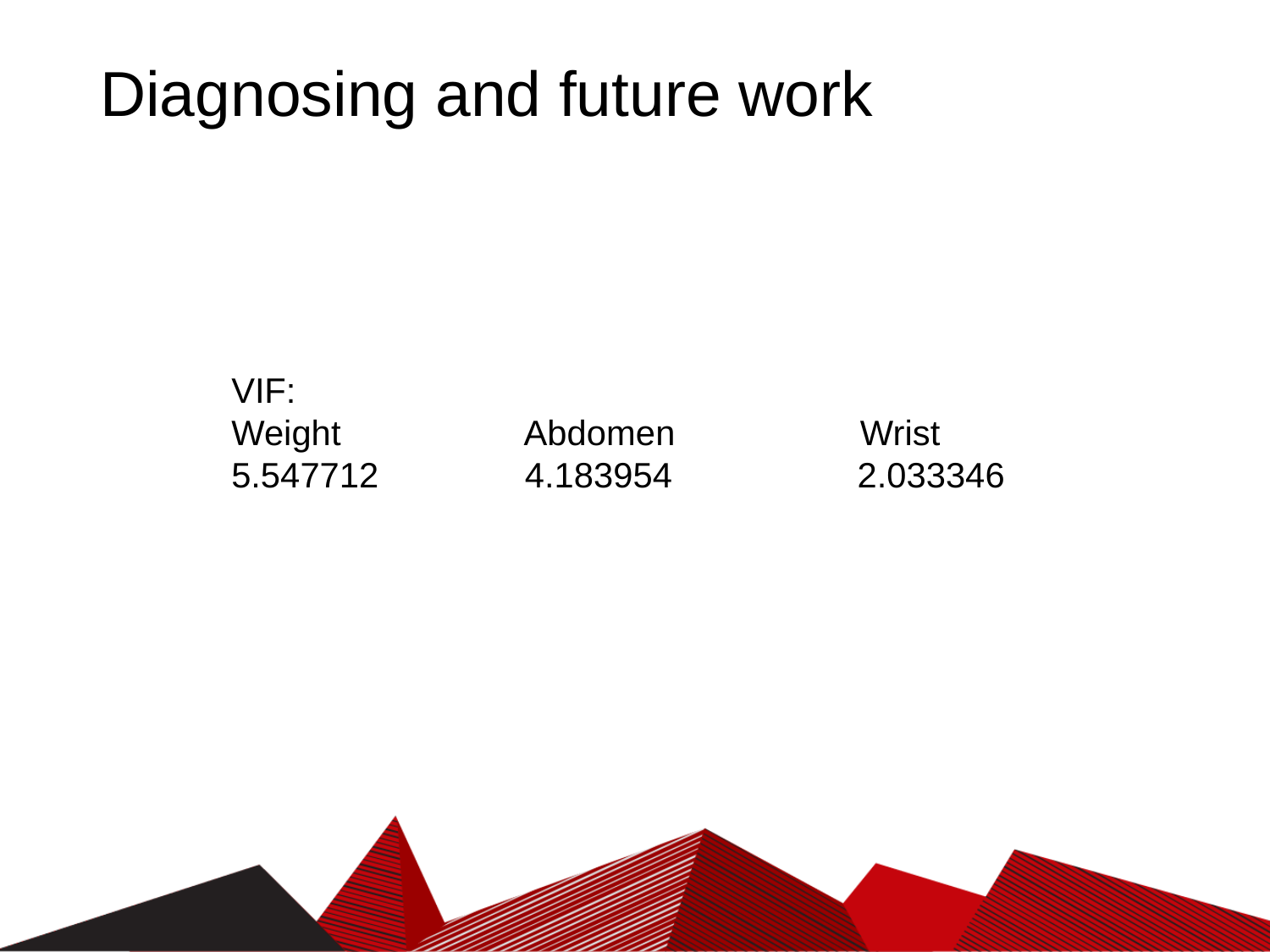

# Diagnosing and future work
VIF:
Weight                   Abdomen                   Wrist
5.547712               4.183954                   2.033346